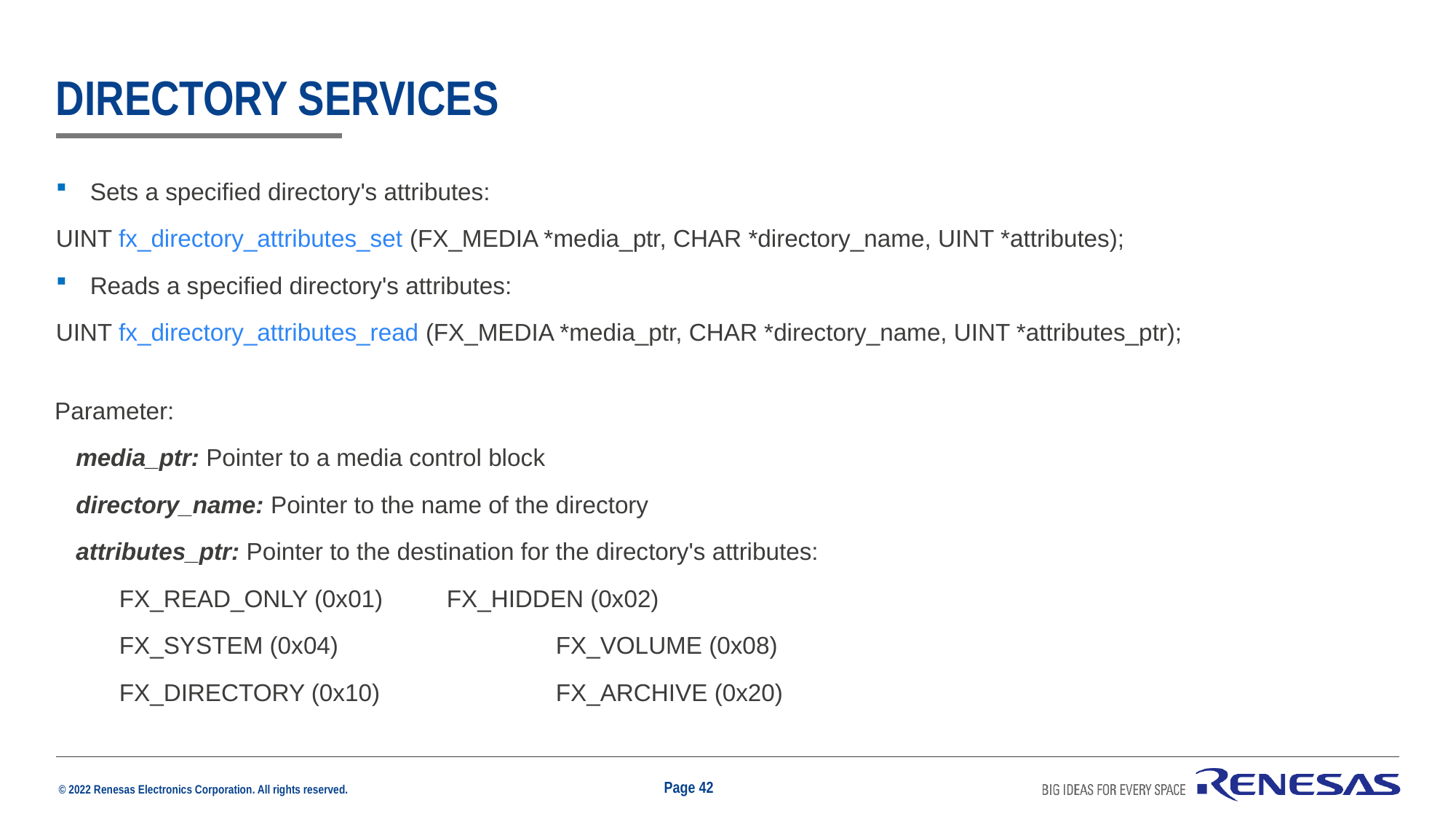

# directory services
Sets a specified directory's attributes:
UINT fx_directory_attributes_set (FX_MEDIA *media_ptr, CHAR *directory_name, UINT *attributes);
Reads a specified directory's attributes:
UINT fx_directory_attributes_read (FX_MEDIA *media_ptr, CHAR *directory_name, UINT *attributes_ptr);
Parameter:
media_ptr: Pointer to a media control block
directory_name: Pointer to the name of the directory
attributes_ptr: Pointer to the destination for the directory's attributes:
FX_READ_ONLY (0x01)	FX_HIDDEN (0x02)
FX_SYSTEM (0x04)		FX_VOLUME (0x08)
FX_DIRECTORY (0x10)		FX_ARCHIVE (0x20)